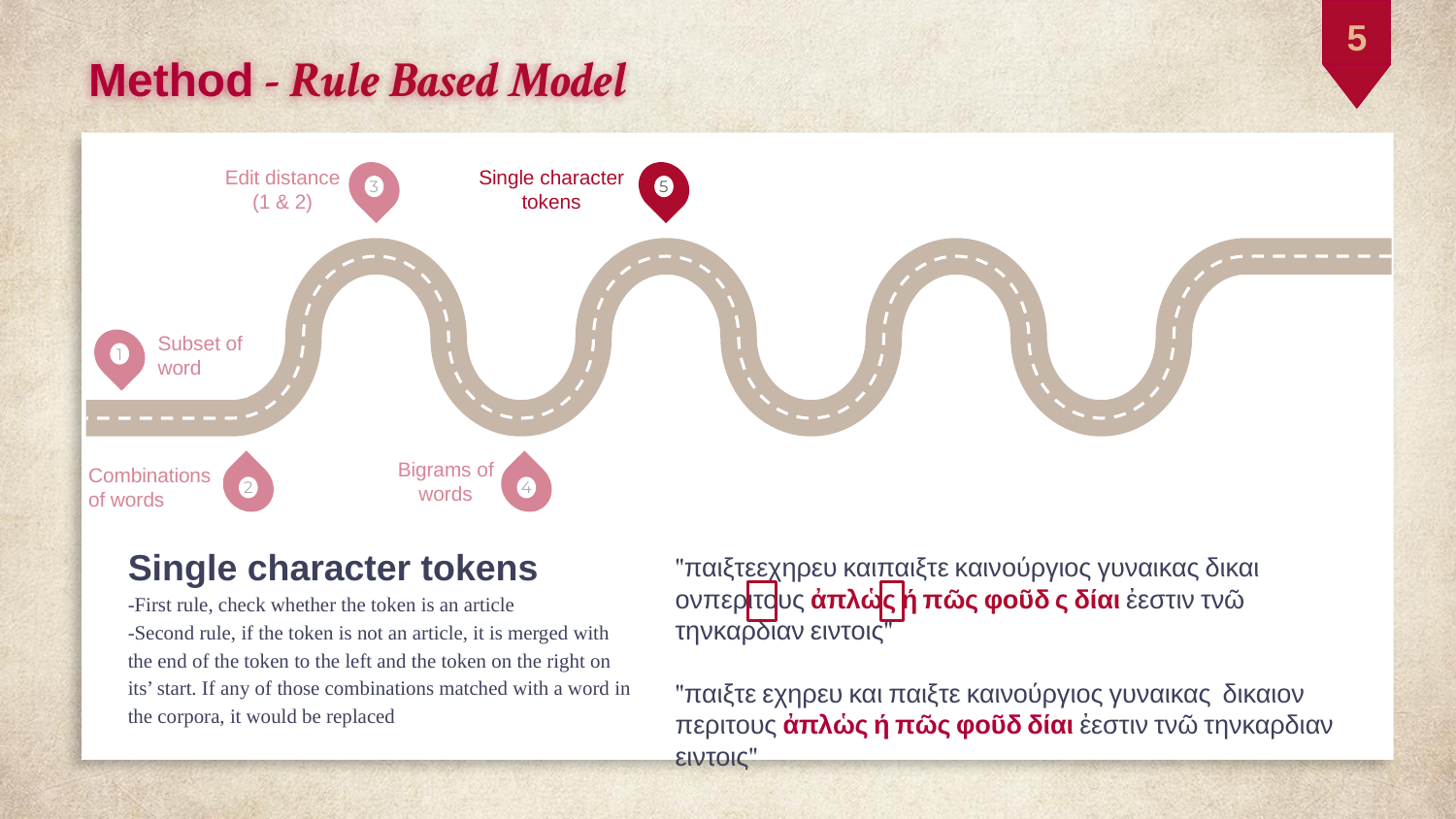

5

Method - Rule Based Model

3

5
Edit distance
(1 & 2)
Single character tokens

Subset of
word

1
Bigrams of
words

Combinations
of words

2

4
Single character tokens
-First rule, check whether the token is an article
-Second rule, if the token is not an article, it is merged with the end of the token to the left and the token on the right on its’ start. If any of those combinations matched with a word in the corpora, it would be replaced

"παιξτεεχηρευ καιπαιξτε καινούργιος γυναικας δικαι ονπεριτους ἀπλὡς ή πῶς φοῦδ ς δίαι ἐεστιν τνῶ τηνκαρδιαν ειντοις"

"παιξτε εχηρευ και παιξτε καινούργιος γυναικας  δικαιον περιτους ἀπλὡς ή πῶς φοῦδ δίαι ἐεστιν τνῶ τηνκαρδιαν ειντοις"